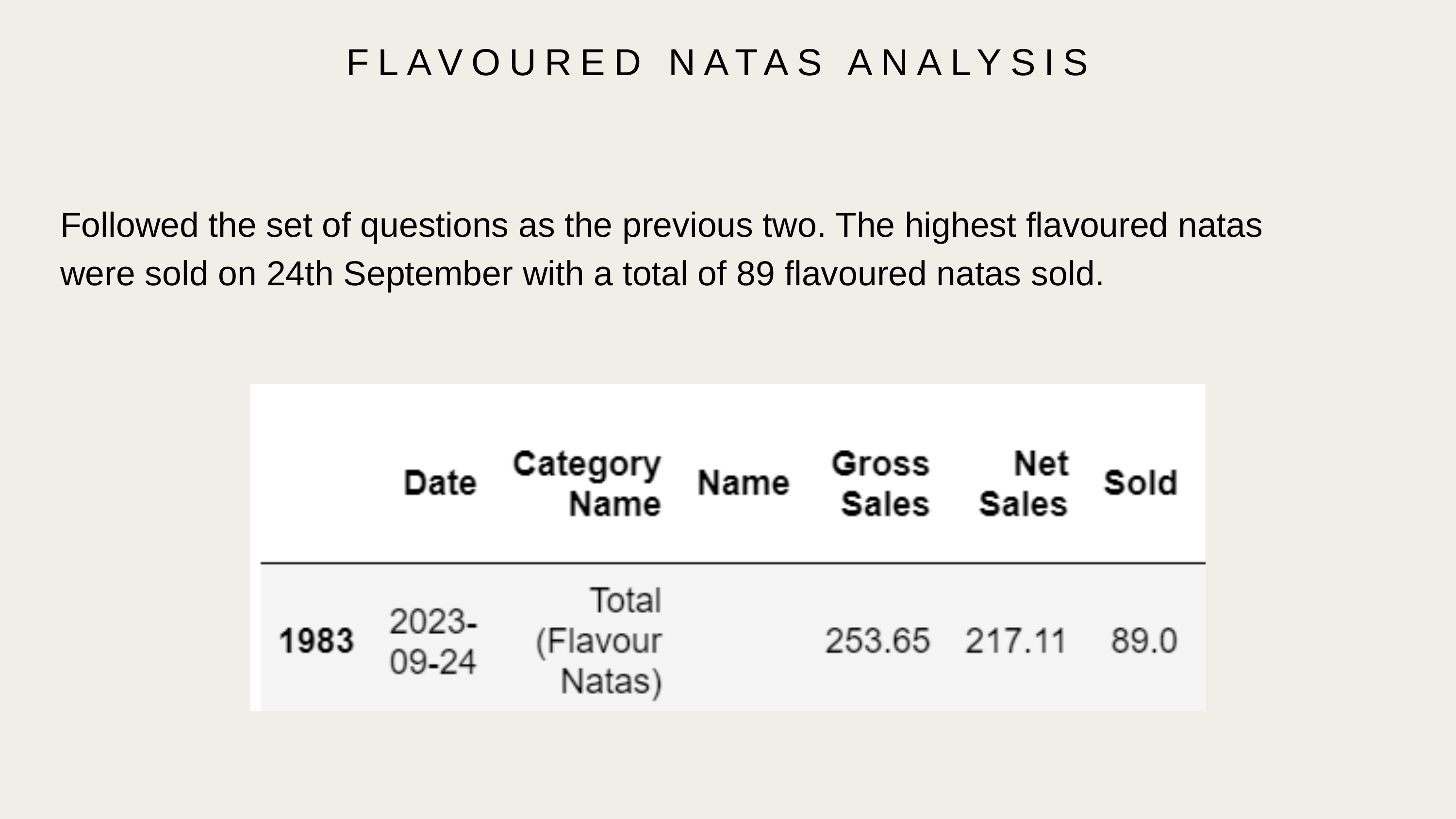

FLAVOURED NATAS ANALYSIS
Followed the set of questions as the previous two. The highest flavoured natas were sold on 24th September with a total of 89 flavoured natas sold.